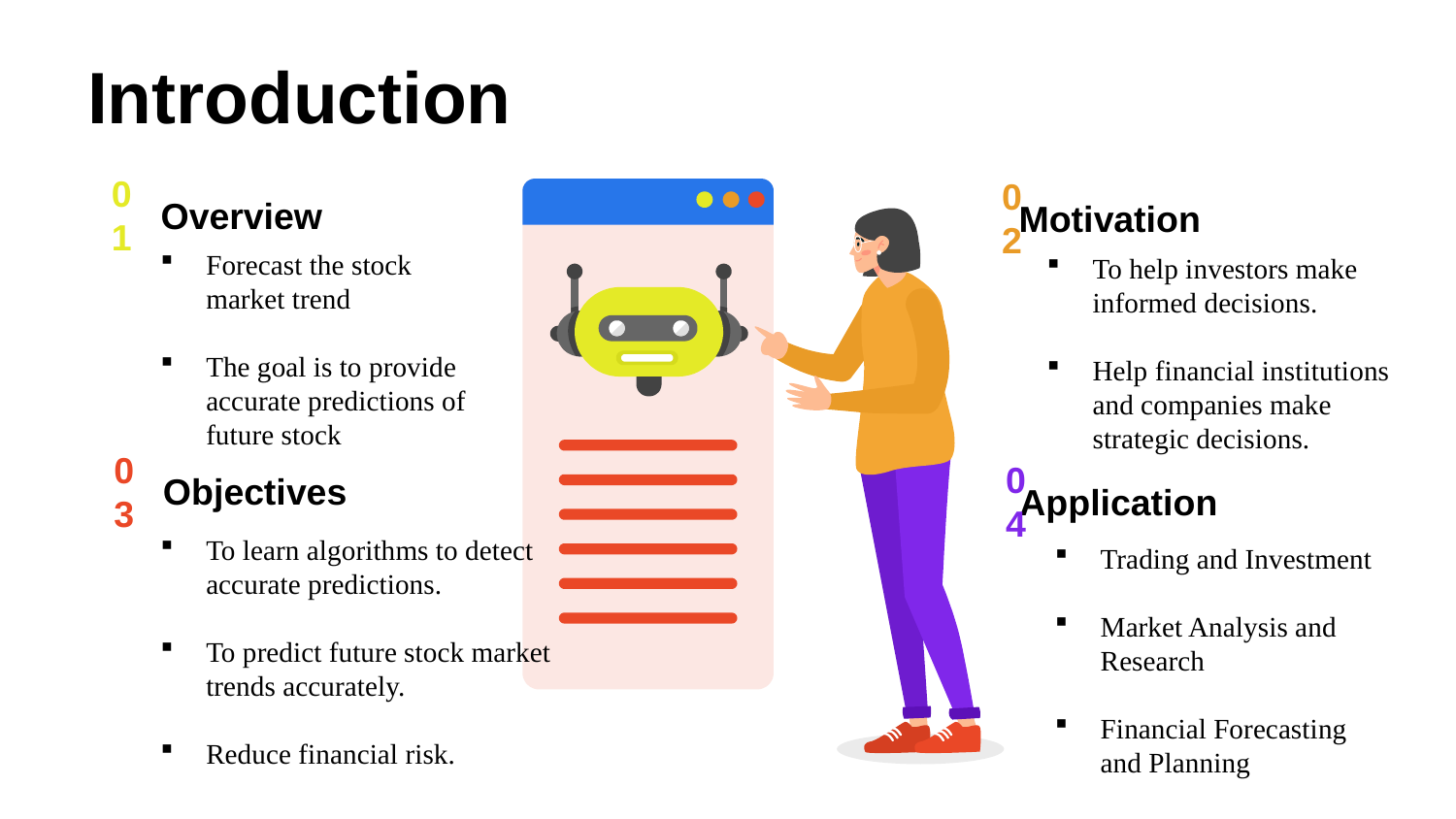

# Introduction

02
Motivation
To help investors make informed decisions.

Help financial institutions and companies make strategic decisions.
01
Overview

Forecast the stock market trend

The goal is to provide accurate predictions of future stock

03
Objectives

04
Application
Trading and Investment

Market Analysis and Research

Financial Forecasting and Planning

To learn algorithms to detect accurate predictions.

To predict future stock market trends accurately.

Reduce financial risk.